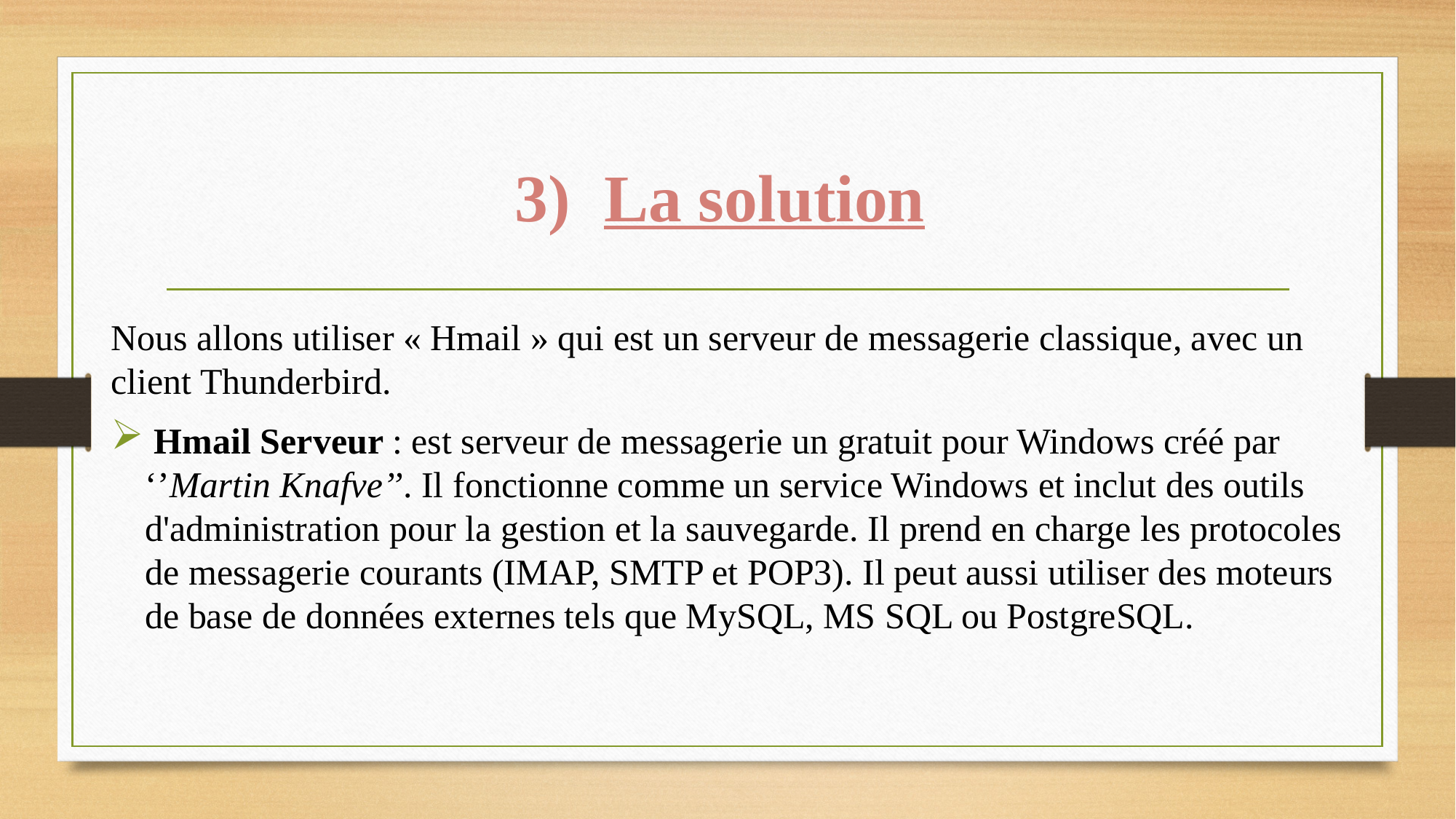

# La solution
Nous allons utiliser « Hmail » qui est un serveur de messagerie classique, avec un client Thunderbird.
 Hmail Serveur : est serveur de messagerie un gratuit pour Windows créé par ‘’Martin Knafve’’. Il fonctionne comme un service Windows et inclut des outils d'administration pour la gestion et la sauvegarde. Il prend en charge les protocoles de messagerie courants (IMAP, SMTP et POP3). Il peut aussi utiliser des moteurs de base de données externes tels que MySQL, MS SQL ou PostgreSQL.